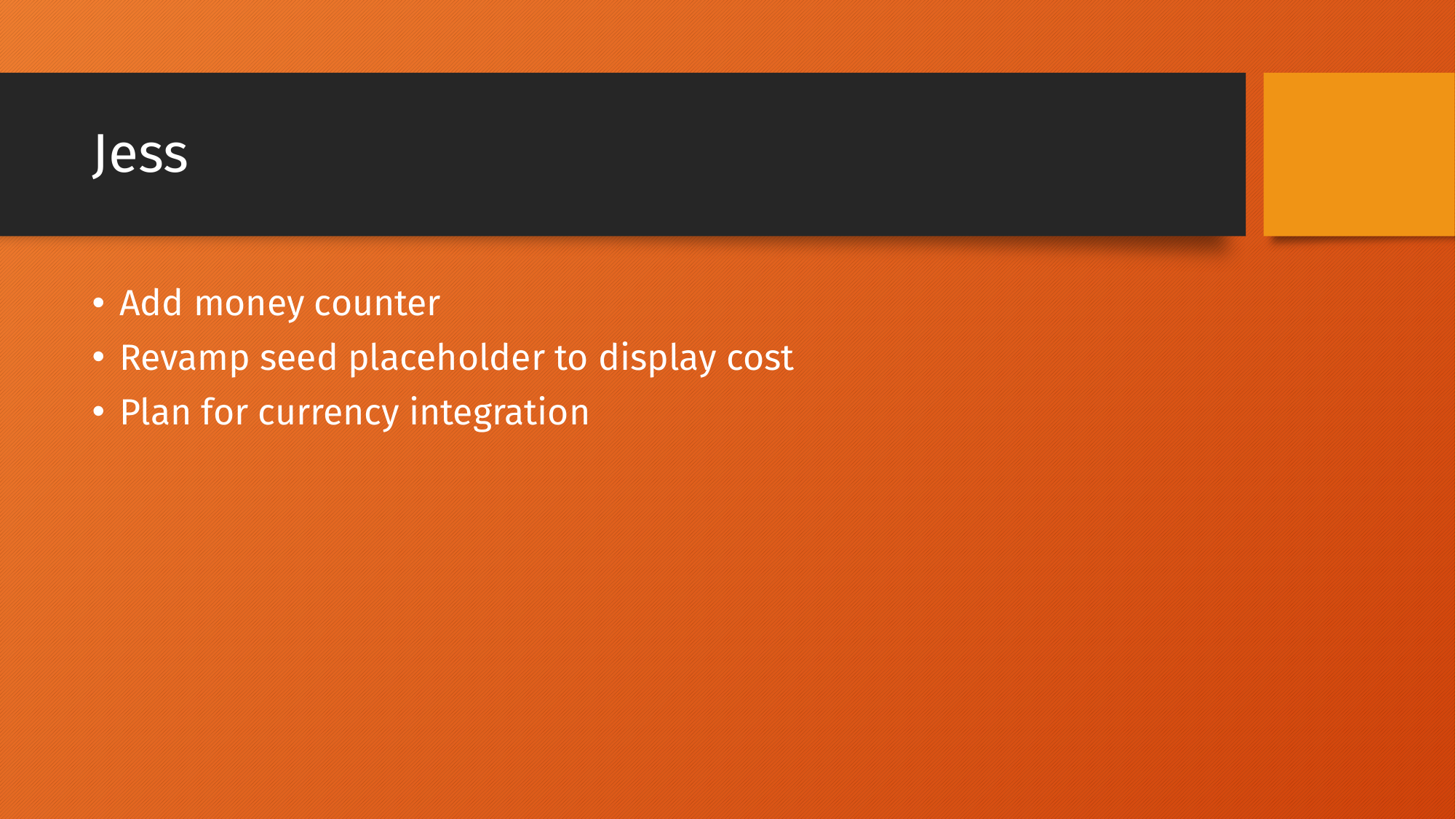

# Jess
Add money counter
Revamp seed placeholder to display cost
Plan for currency integration